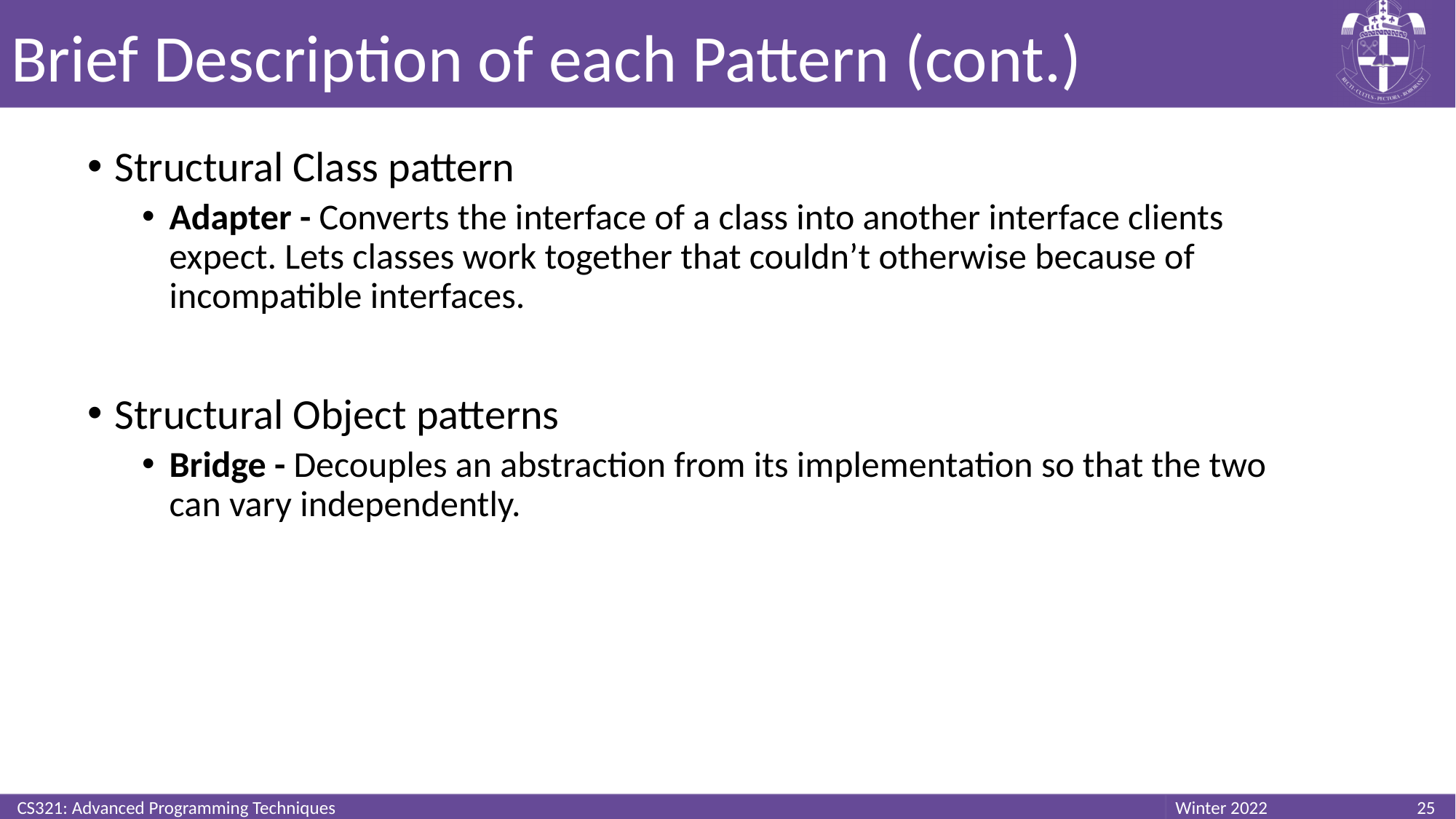

# Brief Description of each Pattern (cont.)
Structural Class pattern
Adapter - Converts the interface of a class into another interface clients expect. Lets classes work together that couldn’t otherwise because of incompatible interfaces.

Structural Object patterns
Bridge - Decouples an abstraction from its implementation so that the two can vary independently.
CS321: Advanced Programming Techniques
25
Winter 2022